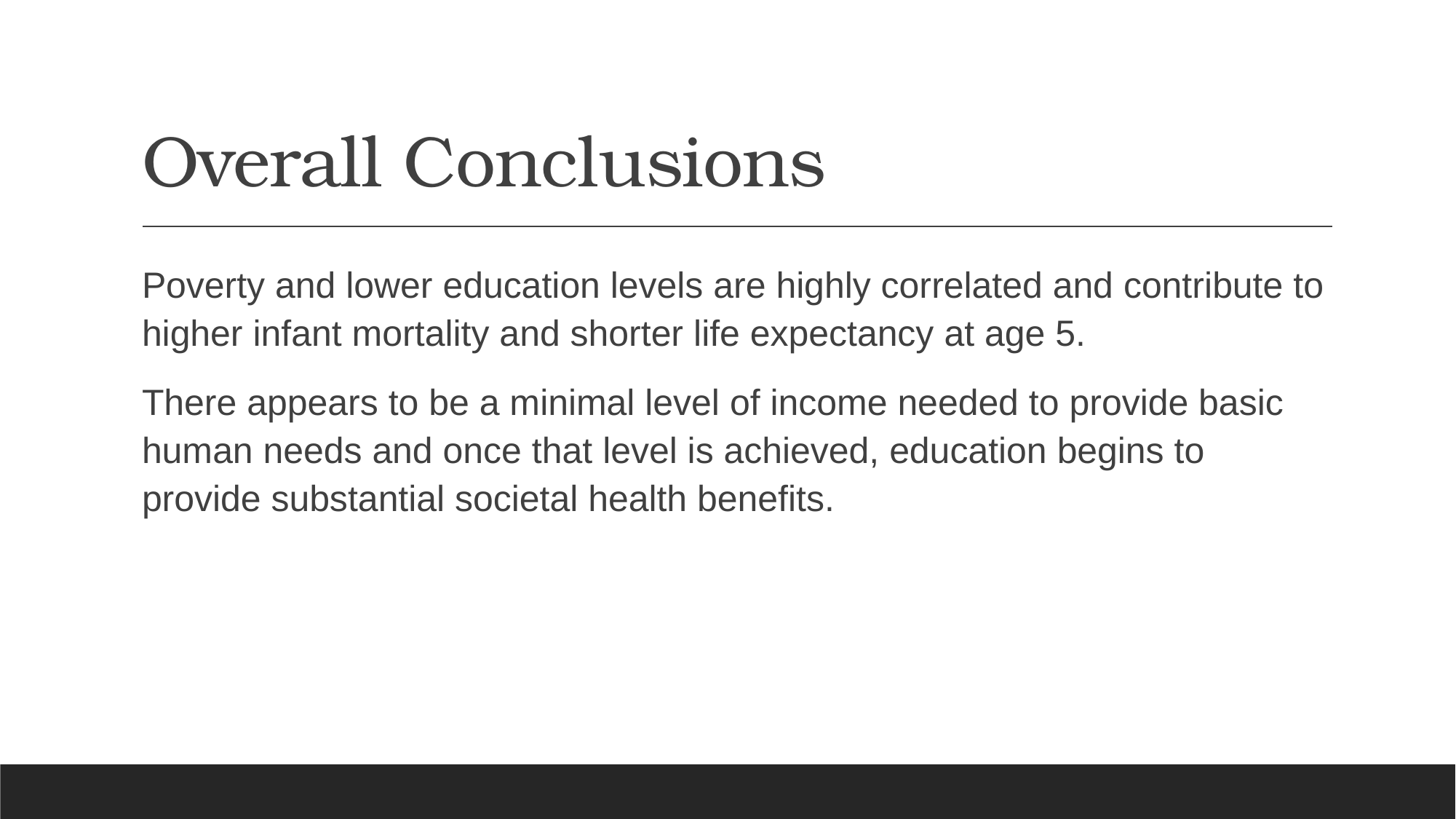

# Overall Conclusions
Poverty and lower education levels are highly correlated and contribute to higher infant mortality and shorter life expectancy at age 5.
There appears to be a minimal level of income needed to provide basic human needs and once that level is achieved, education begins to provide substantial societal health benefits.